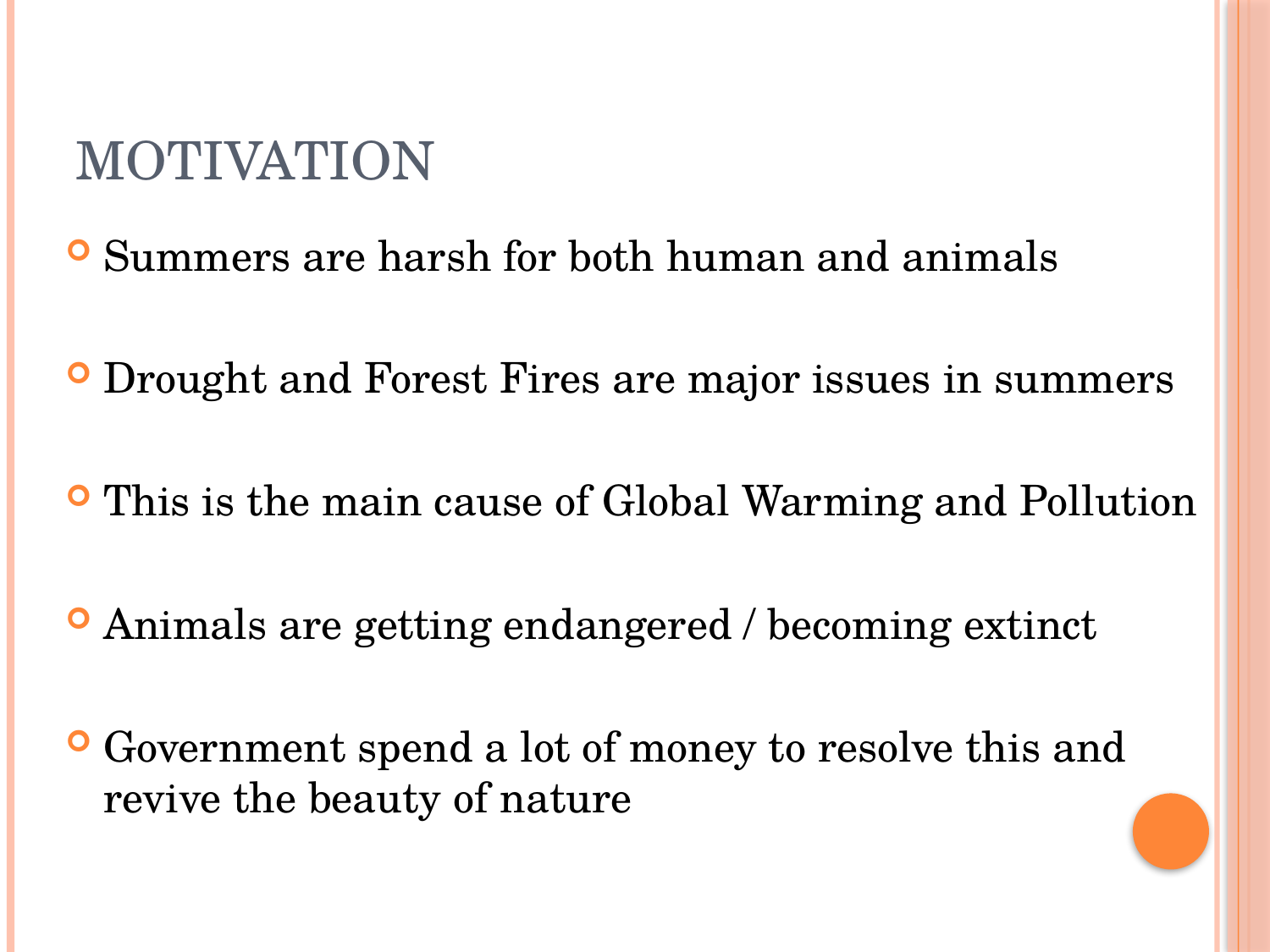

# Motivation
Summers are harsh for both human and animals

Drought and Forest Fires are major issues in summers

This is the main cause of Global Warming and Pollution

Animals are getting endangered / becoming extinct

Government spend a lot of money to resolve this and revive the beauty of nature